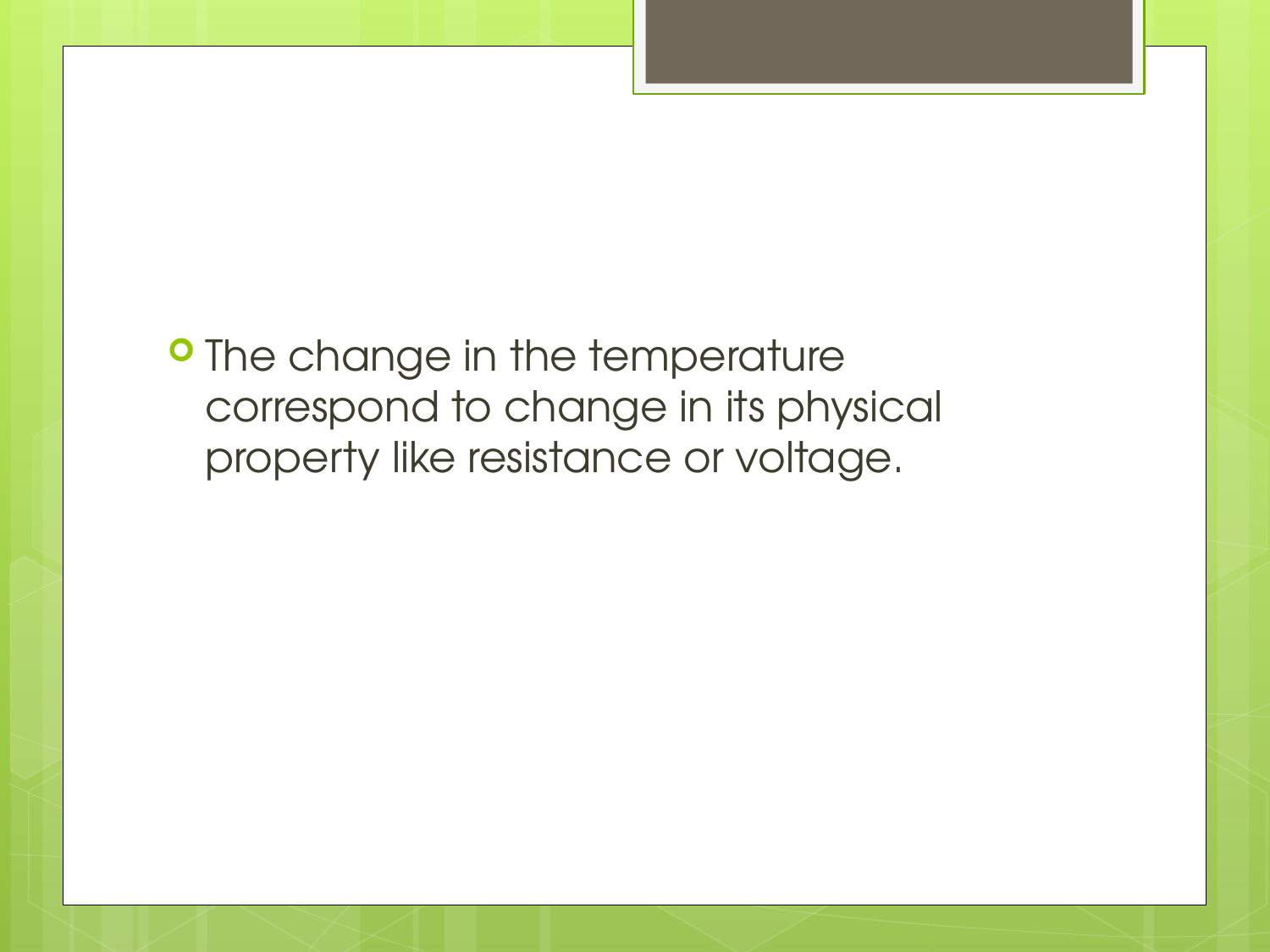

The change in the temperature correspond to change in its physical property like resistance or voltage.